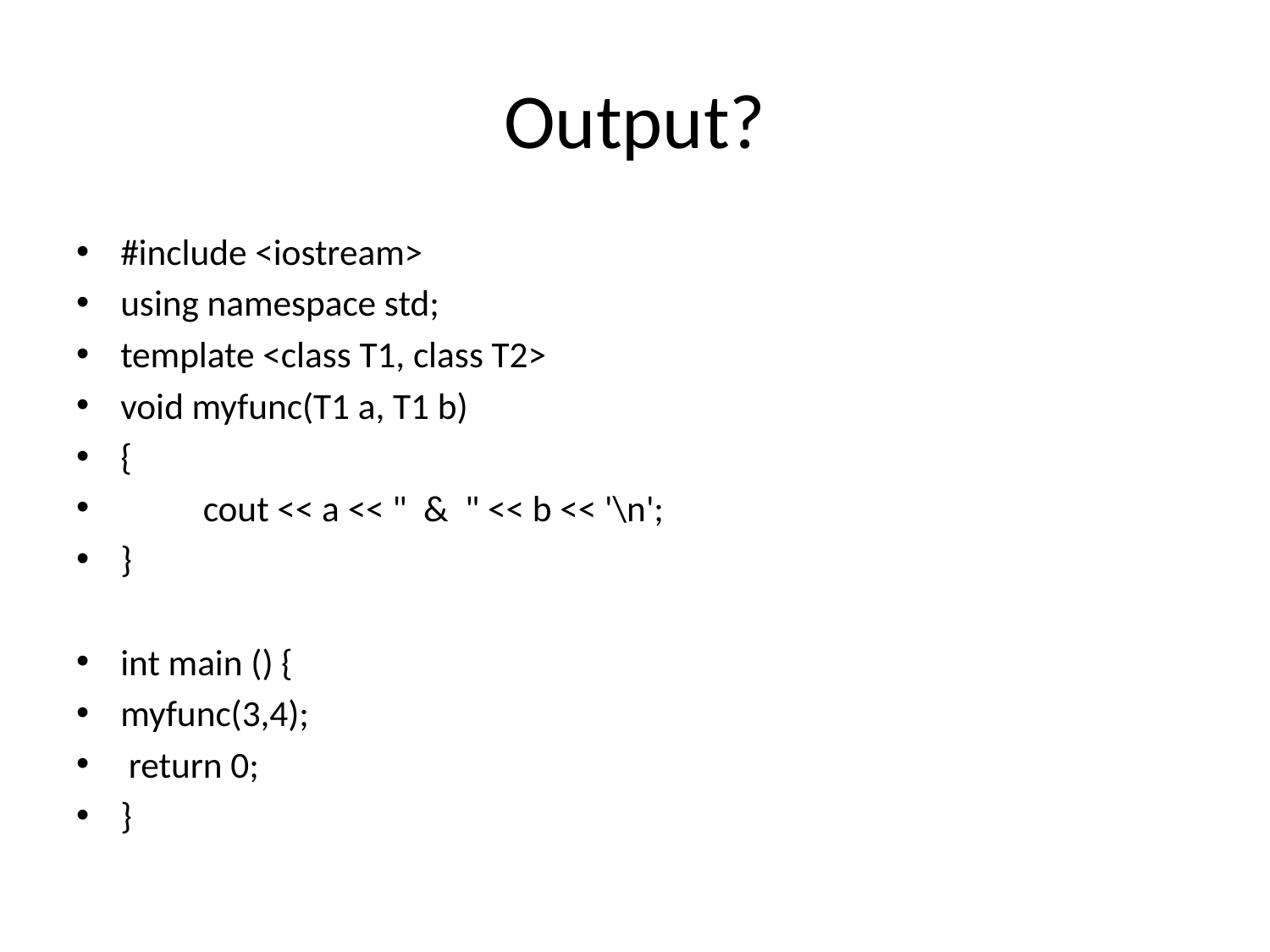

# Output?
#include <iostream>
using namespace std;
template <class T1, class T2>
void myfunc(T1 a, T1 b)
{
	cout << a << "  &  " << b << '\n';
}

int main () {
myfunc(3,4);
 return 0;
}